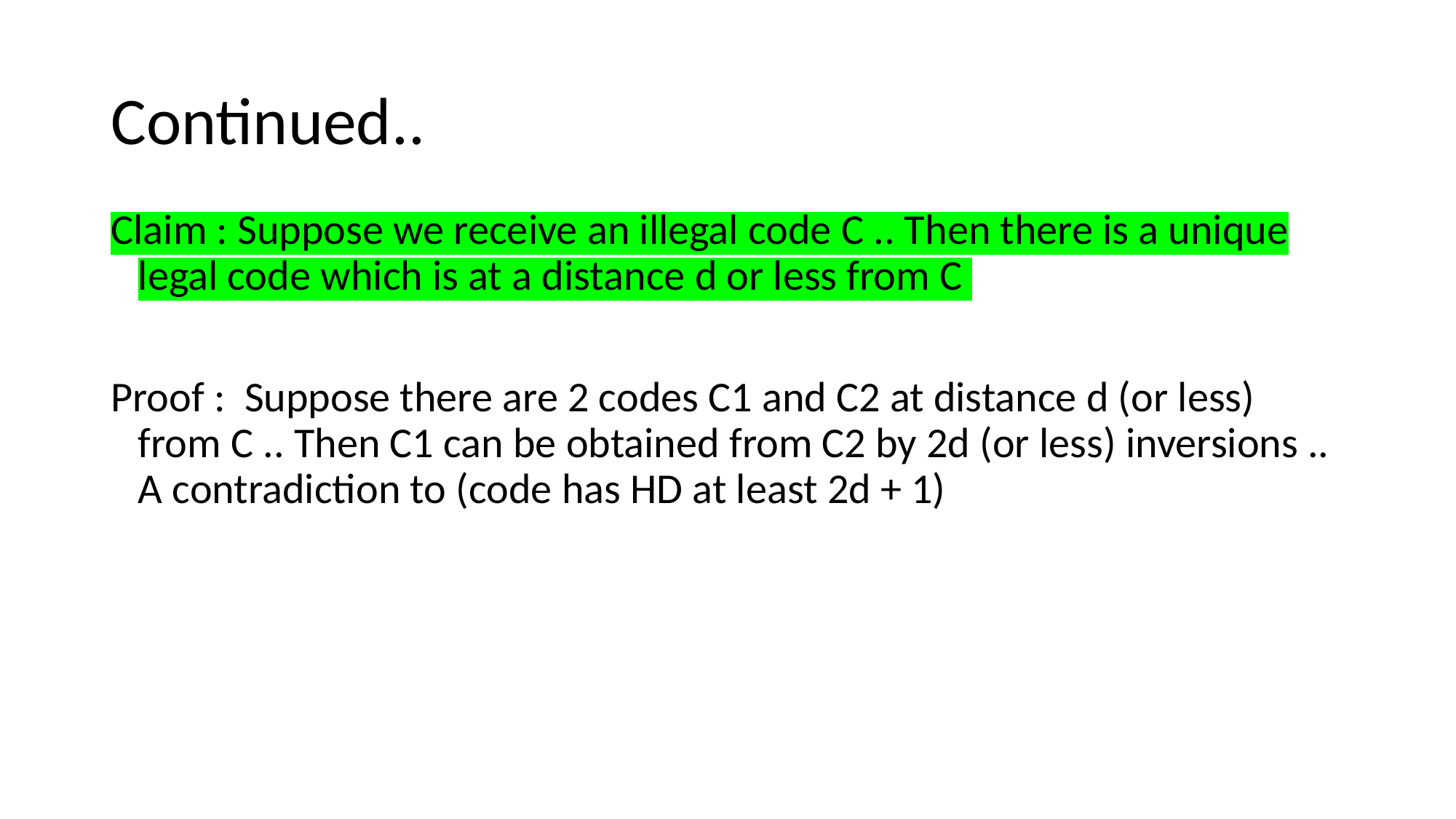

# Continued..
Claim : Suppose we receive an illegal code C .. Then there is a unique legal code which is at a distance d or less from C

Proof :  Suppose there are 2 codes C1 and C2 at distance d (or less) from C .. Then C1 can be obtained from C2 by 2d (or less) inversions .. A contradiction to (code has HD at least 2d + 1)